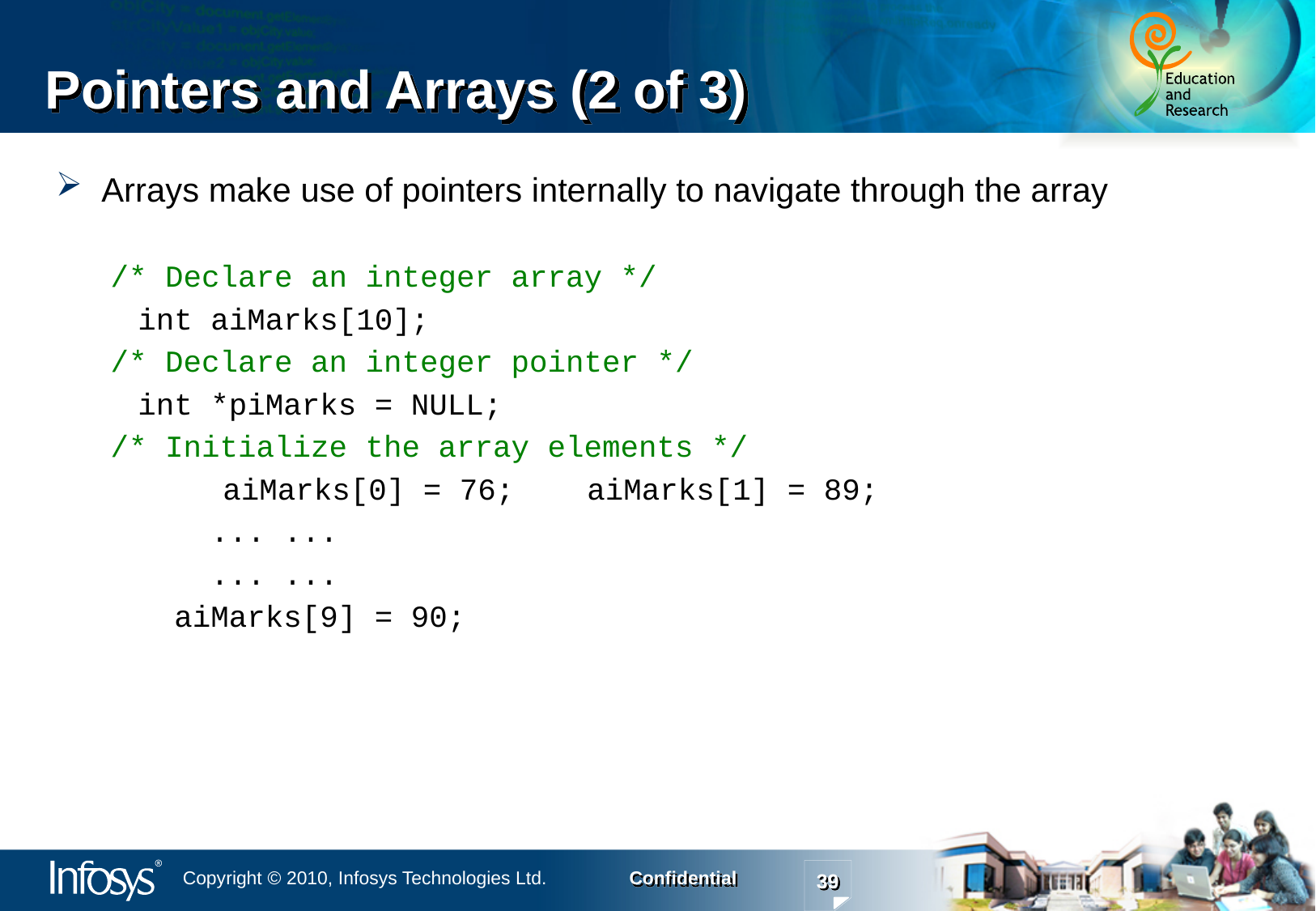

# Pointers and Arrays (2 of 3)
Arrays make use of pointers internally to navigate through the array

   /* Declare an integer array */
	  int aiMarks[10];
   /* Declare an integer pointer */
	  int *piMarks = NULL;
   /* Initialize the array elements */
   	aiMarks[0] = 76; 	aiMarks[1] = 89;
	      ... ...
	      ... ...
	    aiMarks[9] = 90;